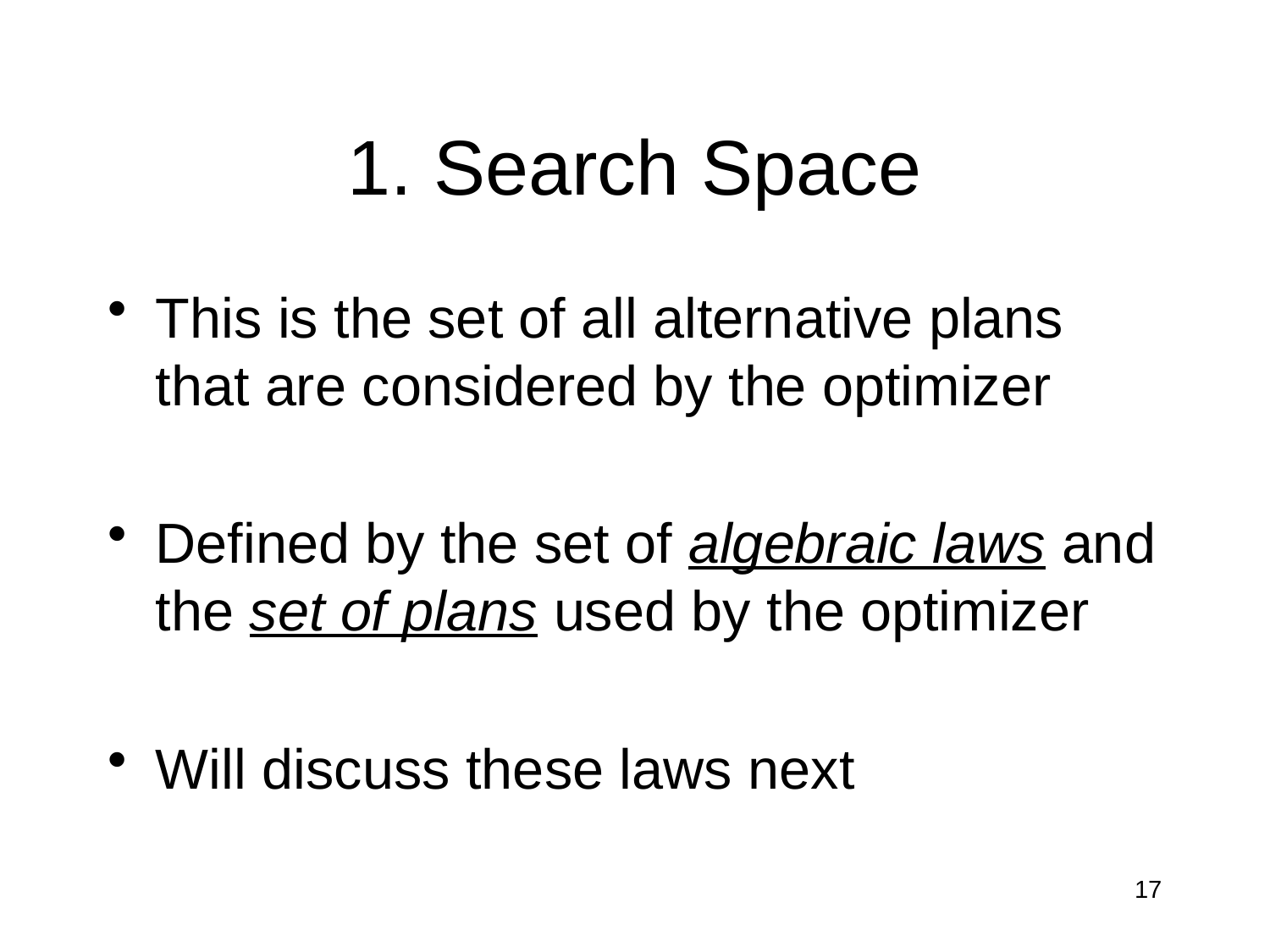

# 1. Search Space
This is the set of all alternative plans that are considered by the optimizer

Defined by the set of algebraic laws and the set of plans used by the optimizer

Will discuss these laws next

17